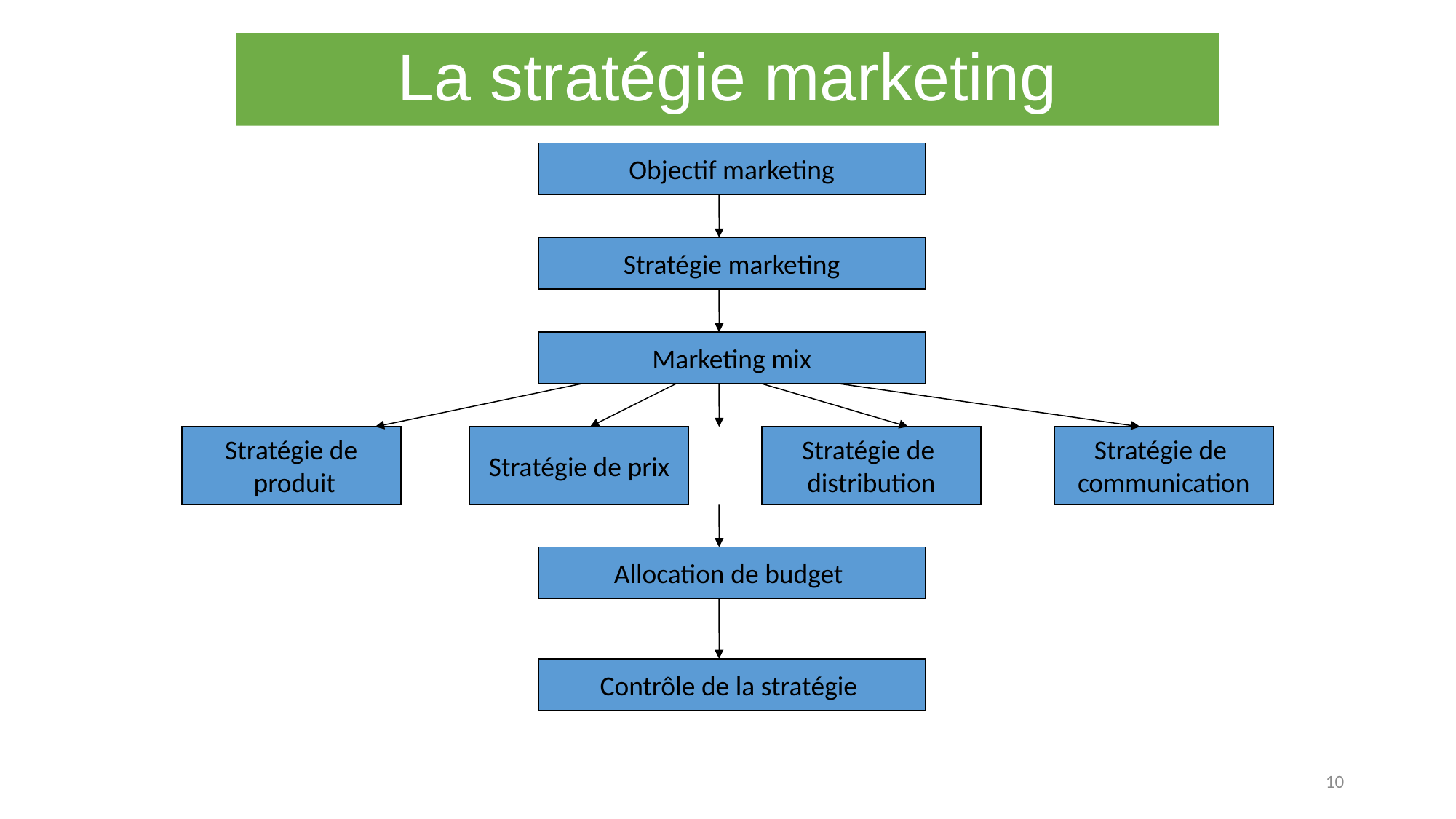

# La stratégie marketing
Objectif marketing

Stratégie marketing

Marketing mix

Stratégie de
 produit
Stratégie de prix
Stratégie de
distribution
Stratégie de
communication

Allocation de budget

Contrôle de la stratégie

10